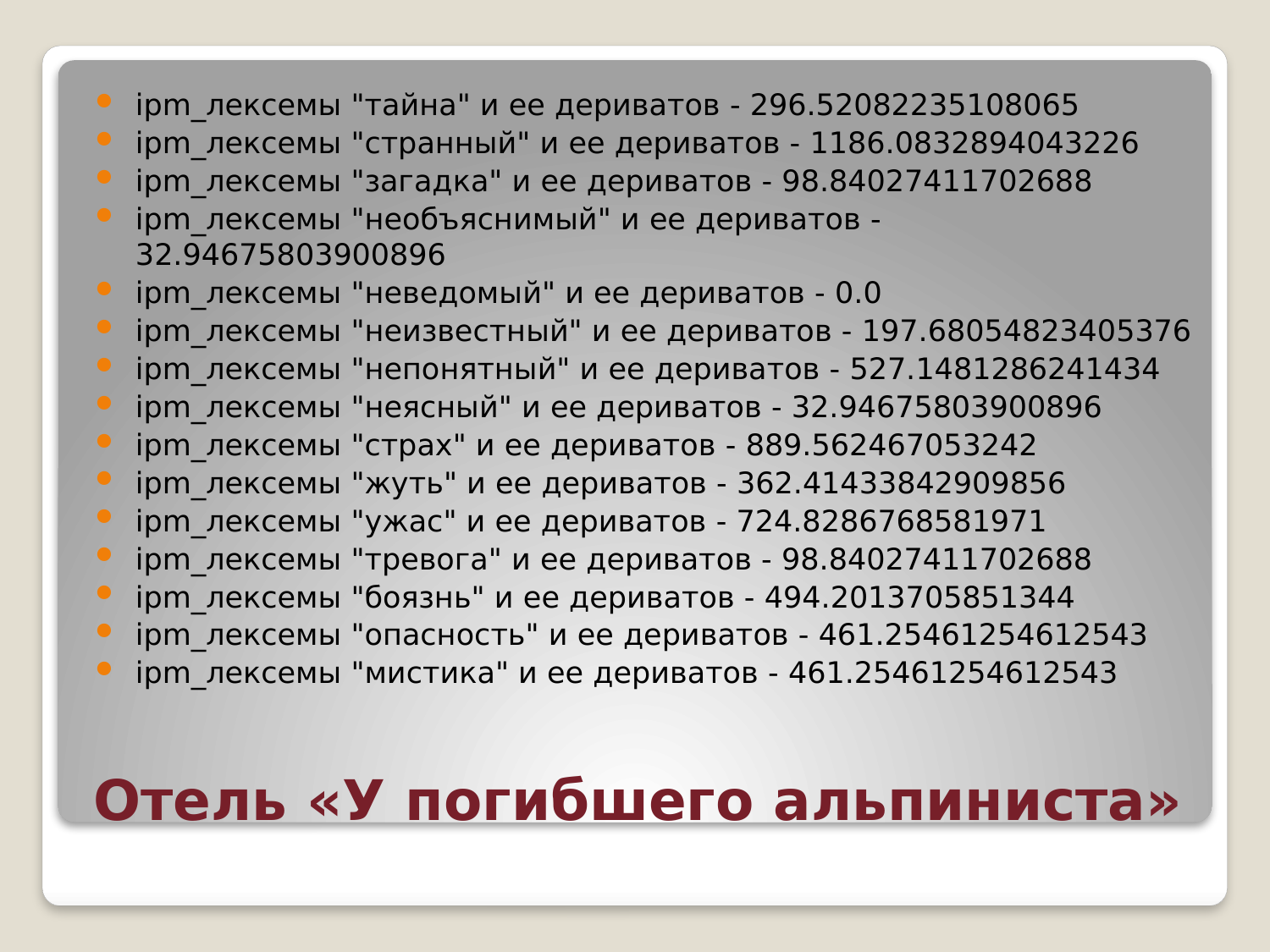

ipm_лексемы "тайна" и ее дериватов - 296.52082235108065
ipm_лексемы "странный" и ее дериватов - 1186.0832894043226
ipm_лексемы "загадка" и ее дериватов - 98.84027411702688
ipm_лексемы "необъяснимый" и ее дериватов - 32.94675803900896
ipm_лексемы "неведомый" и ее дериватов - 0.0
ipm_лексемы "неизвестный" и ее дериватов - 197.68054823405376
ipm_лексемы "непонятный" и ее дериватов - 527.1481286241434
ipm_лексемы "неясный" и ее дериватов - 32.94675803900896
ipm_лексемы "страх" и ее дериватов - 889.562467053242
ipm_лексемы "жуть" и ее дериватов - 362.41433842909856
ipm_лексемы "ужас" и ее дериватов - 724.8286768581971
ipm_лексемы "тревога" и ее дериватов - 98.84027411702688
ipm_лексемы "боязнь" и ее дериватов - 494.2013705851344
ipm_лексемы "опасность" и ее дериватов - 461.25461254612543
ipm_лексемы "мистика" и ее дериватов - 461.25461254612543
# Отель «У погибшего альпиниста»